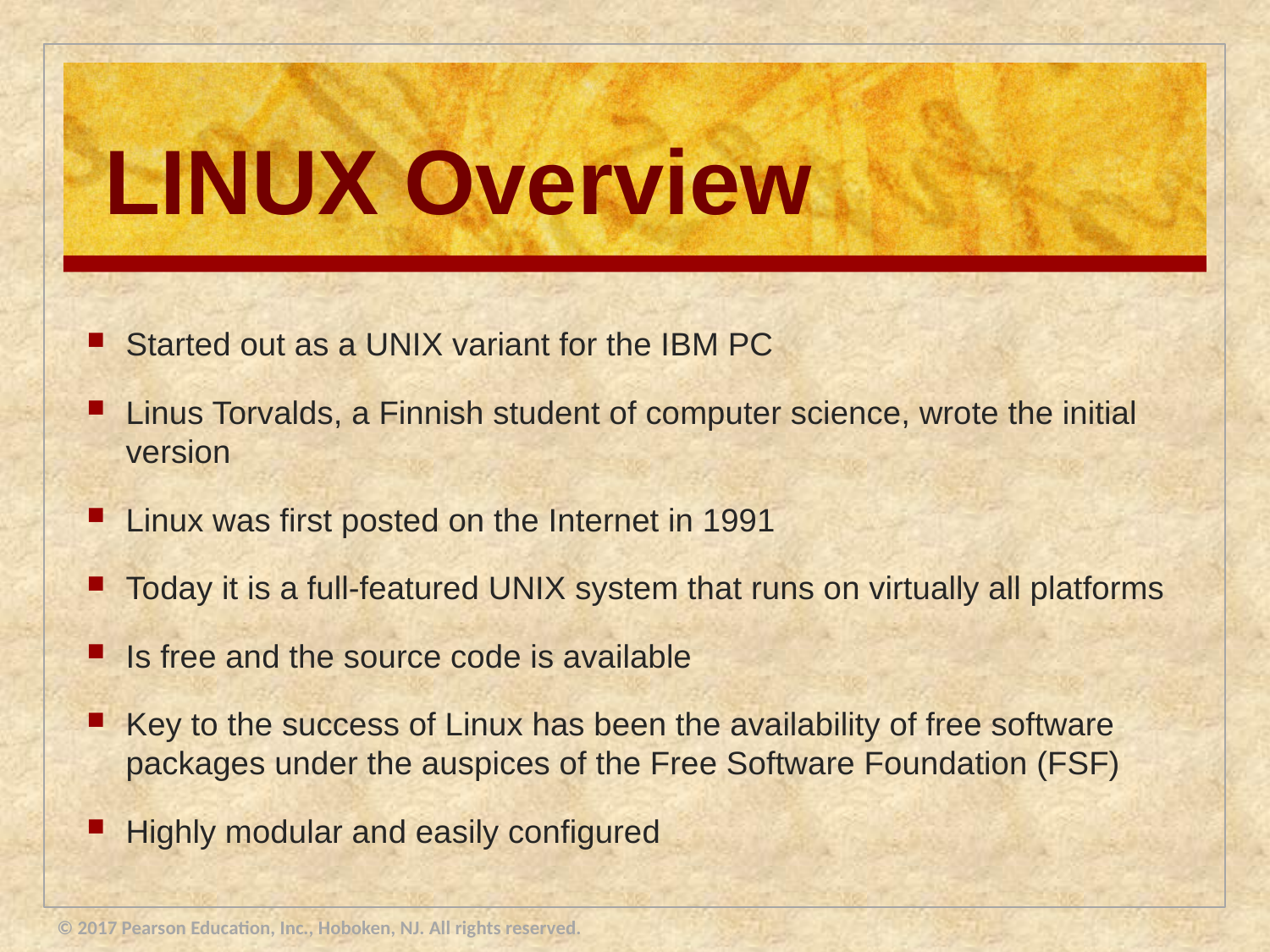

# LINUX Overview
Started out as a UNIX variant for the IBM PC
Linus Torvalds, a Finnish student of computer science, wrote the initial version
Linux was first posted on the Internet in 1991
Today it is a full-featured UNIX system that runs on virtually all platforms
Is free and the source code is available
Key to the success of Linux has been the availability of free software packages under the auspices of the Free Software Foundation (FSF)
Highly modular and easily configured
© 2017 Pearson Education, Inc., Hoboken, NJ. All rights reserved.